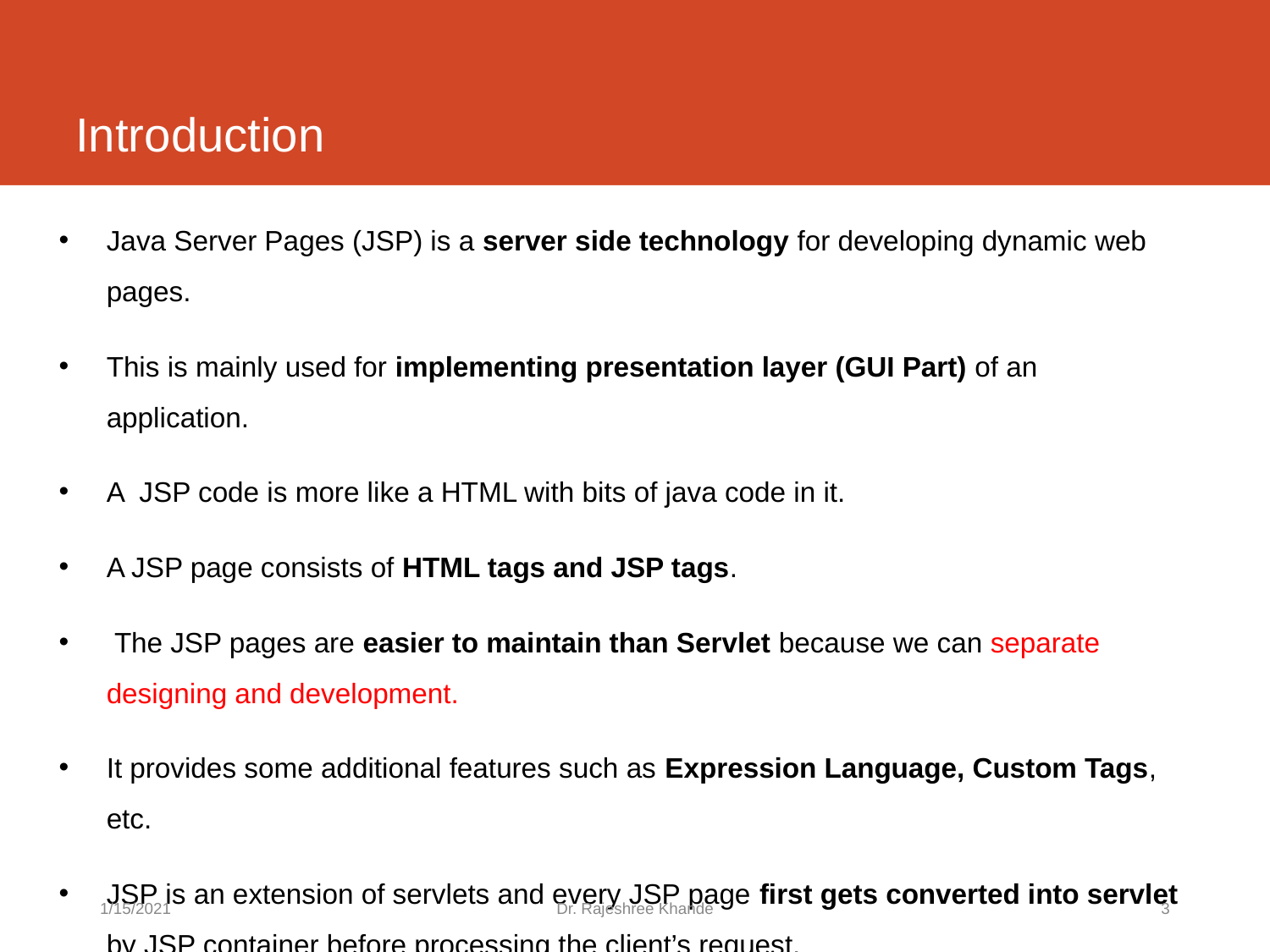

# Introduction
Java Server Pages (JSP) is a server side technology for developing dynamic web pages.
This is mainly used for implementing presentation layer (GUI Part) of an application.
A  JSP code is more like a HTML with bits of java code in it.
A JSP page consists of HTML tags and JSP tags.
 The JSP pages are easier to maintain than Servlet because we can separate designing and development.
It provides some additional features such as Expression Language, Custom Tags, etc.
JSP is an extension of servlets and every JSP page first gets converted into servlet by JSP container before processing the client’s request.

1/15/2021
Dr. Rajeshree Khande
3